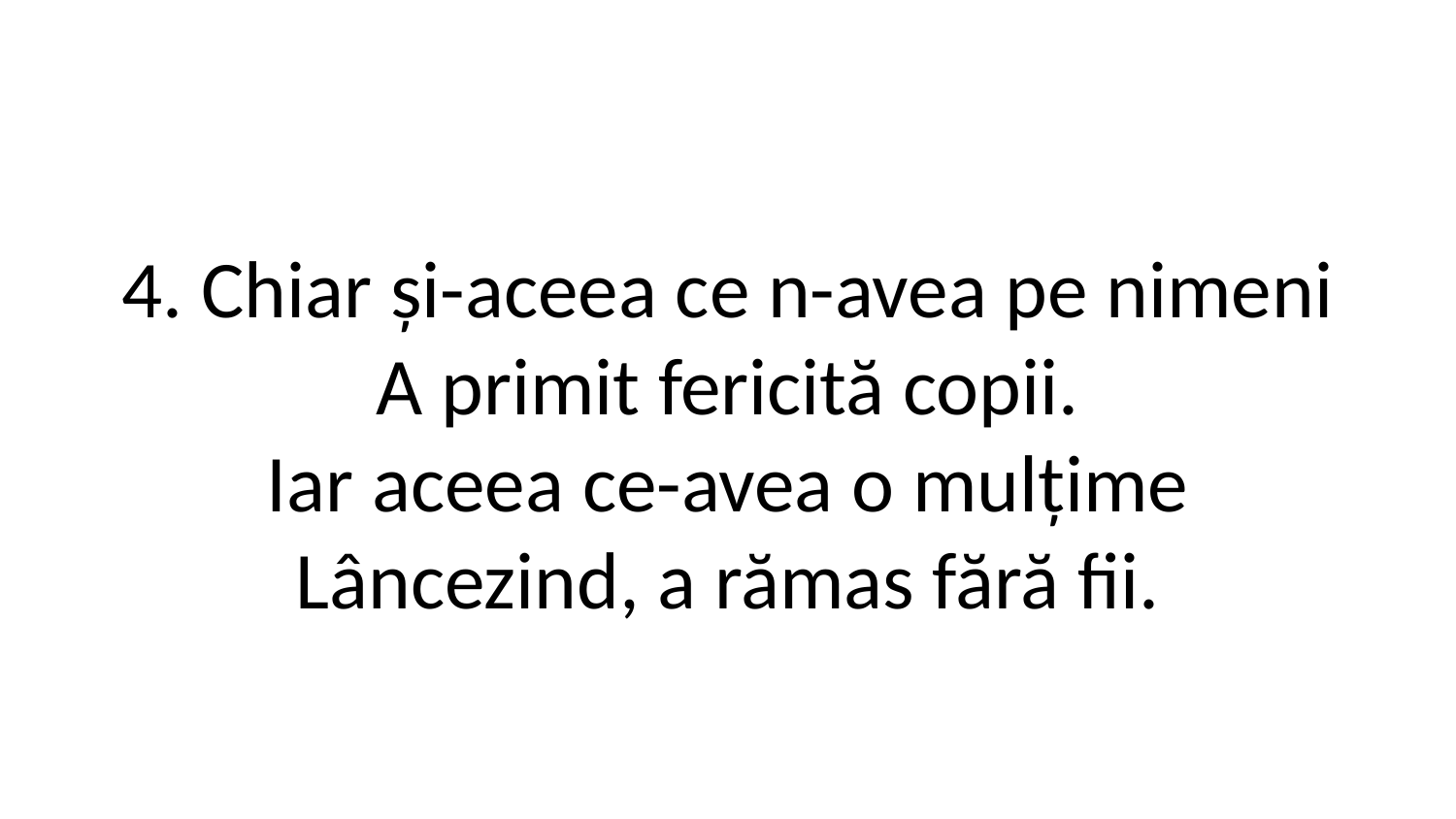

4. Chiar și-aceea ce n-avea pe nimeni
A primit fericită copii.
Iar aceea ce-avea o mulțime
Lâncezind, a rămas fără fii.